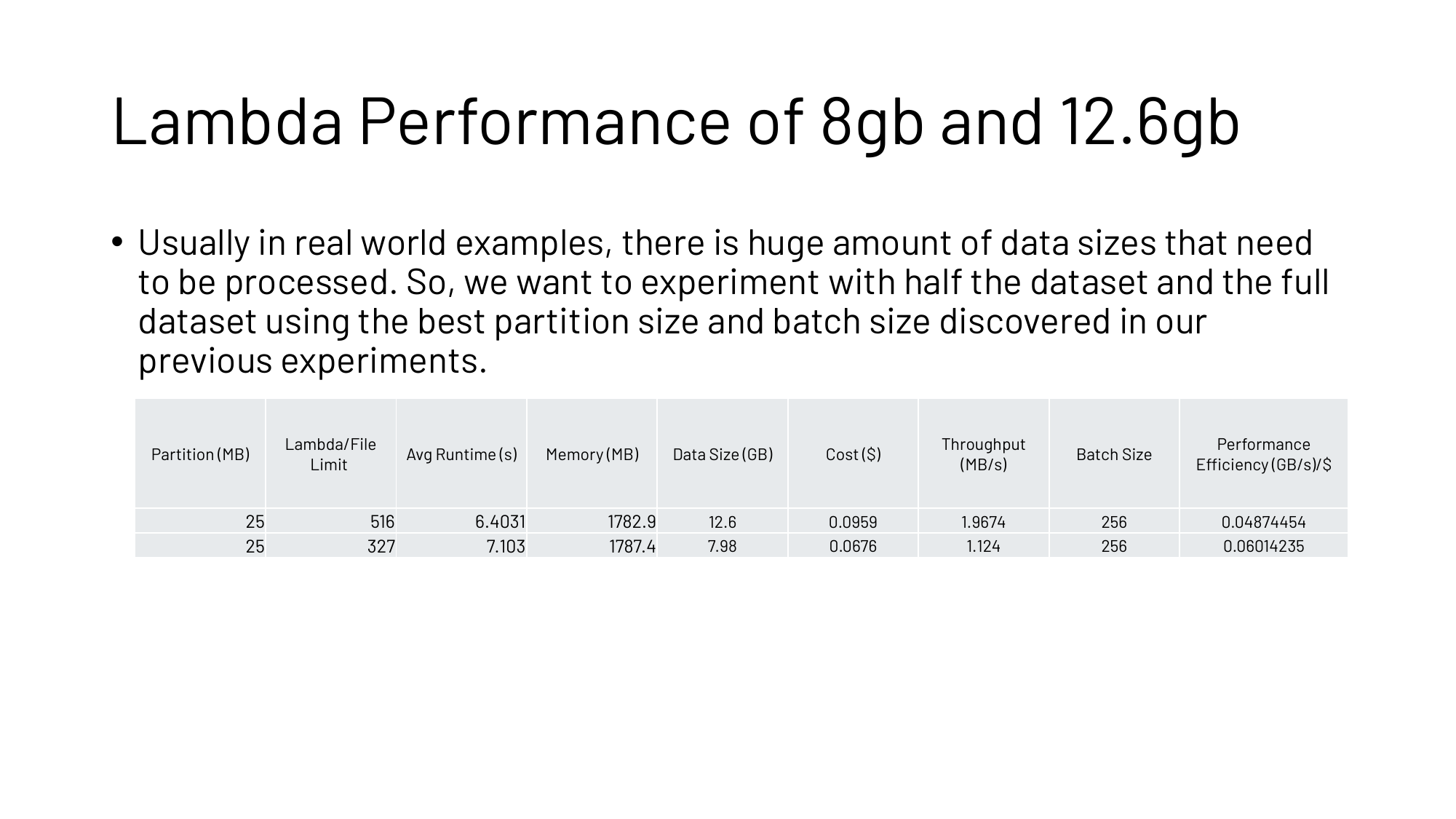

# Lambda Performance of 8gb and 12.6gb
Usually in real world examples, there is huge amount of data sizes that need to be processed. So, we want to experiment with half the dataset and the full dataset using the best partition size and batch size discovered in our previous experiments.
| Partition (MB) | Lambda/File Limit | Avg Runtime (s) | Memory (MB) | Data Size (GB) | Cost ($) | Throughput (MB/s) | Batch Size | Performance Efficiency (GB/s)/$ |
| --- | --- | --- | --- | --- | --- | --- | --- | --- |
| 25 | 516 | 6.4031 | 1782.9 | 12.6 | 0.0959 | 1.9674 | 256 | 0.04874454 |
| 25 | 327 | 7.103 | 1787.4 | 7.98 | 0.0676 | 1.124 | 256 | 0.06014235 |